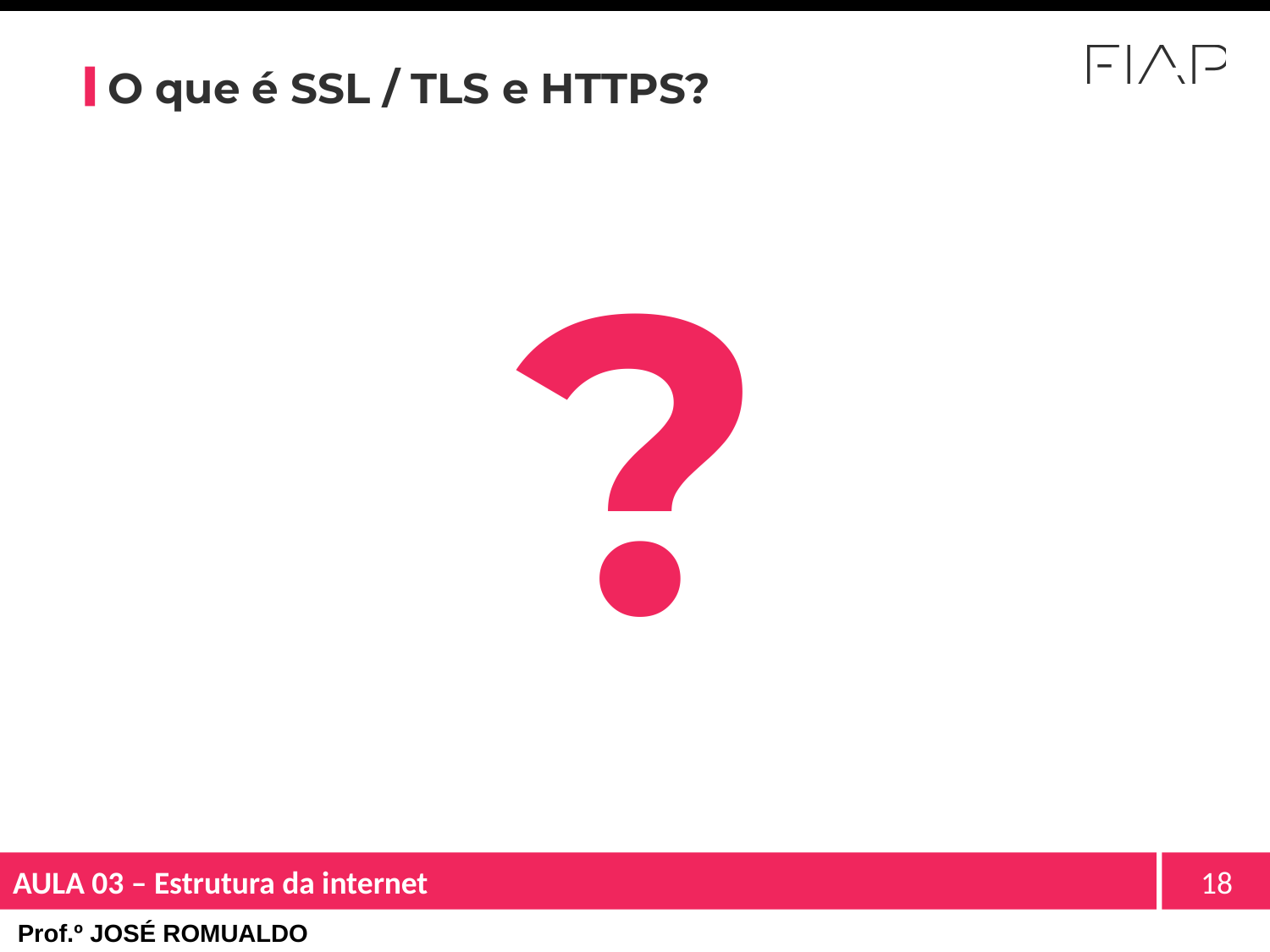

# O que é SSL / TLS e HTTPS?
?